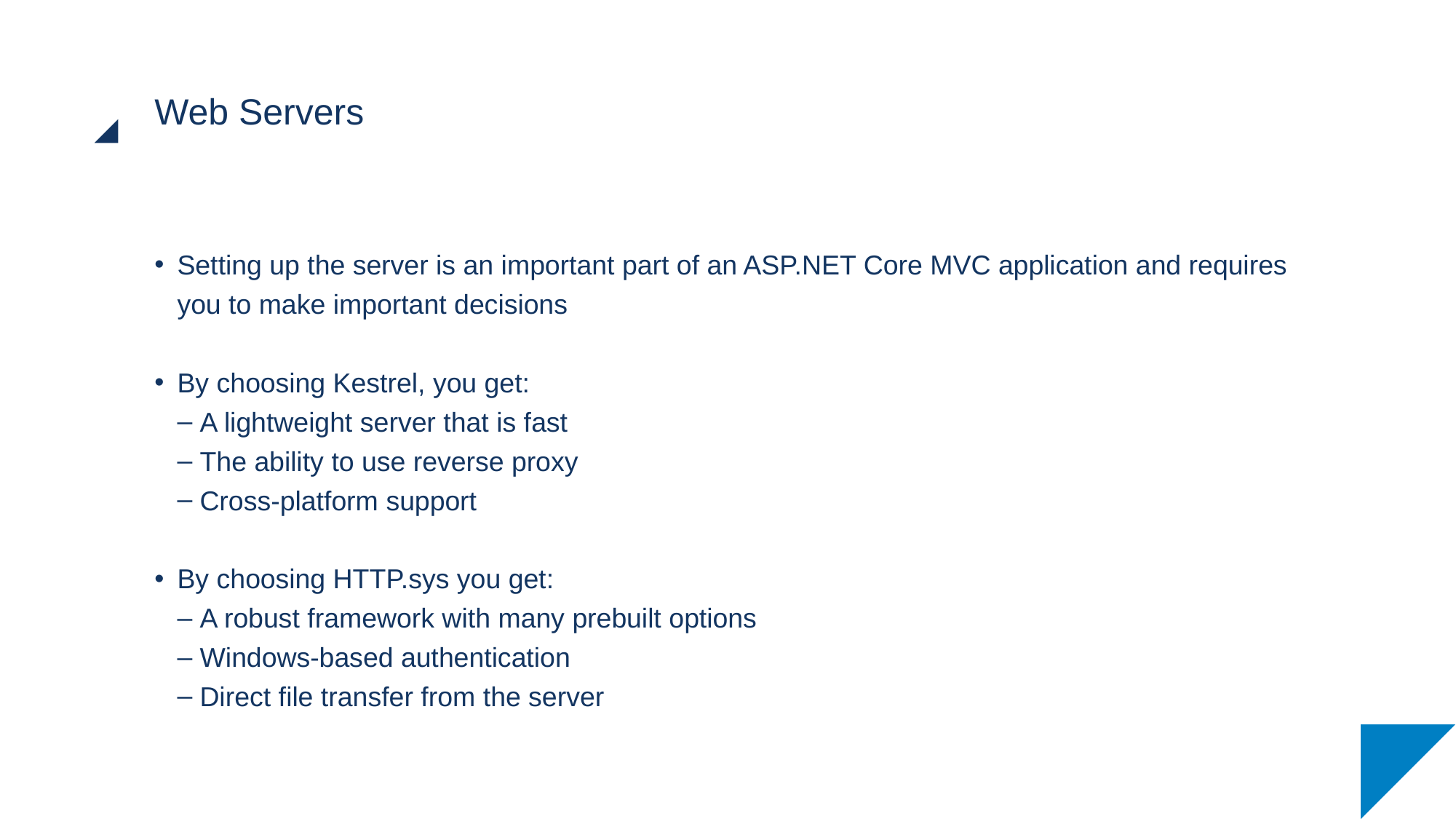

# Web Servers
Setting up the server is an important part of an ASP.NET Core MVC application and requires you to make important decisions

By choosing Kestrel, you get:
A lightweight server that is fast
The ability to use reverse proxy
Cross-platform support

By choosing HTTP.sys you get:
A robust framework with many prebuilt options
Windows-based authentication
Direct file transfer from the server